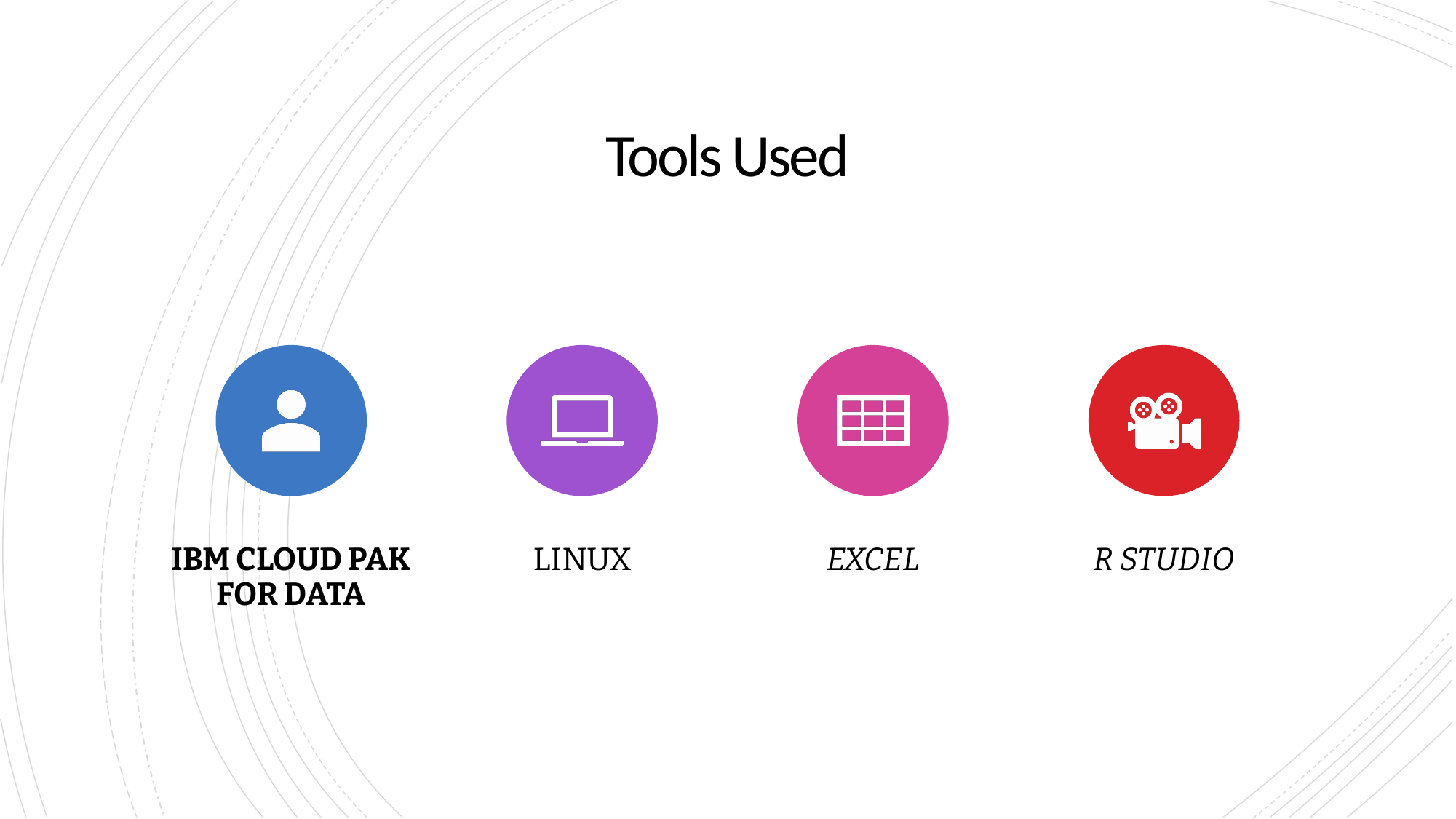

# Tools Used

IBM Cloud Pak for Data
Linux
Excel
R Studio